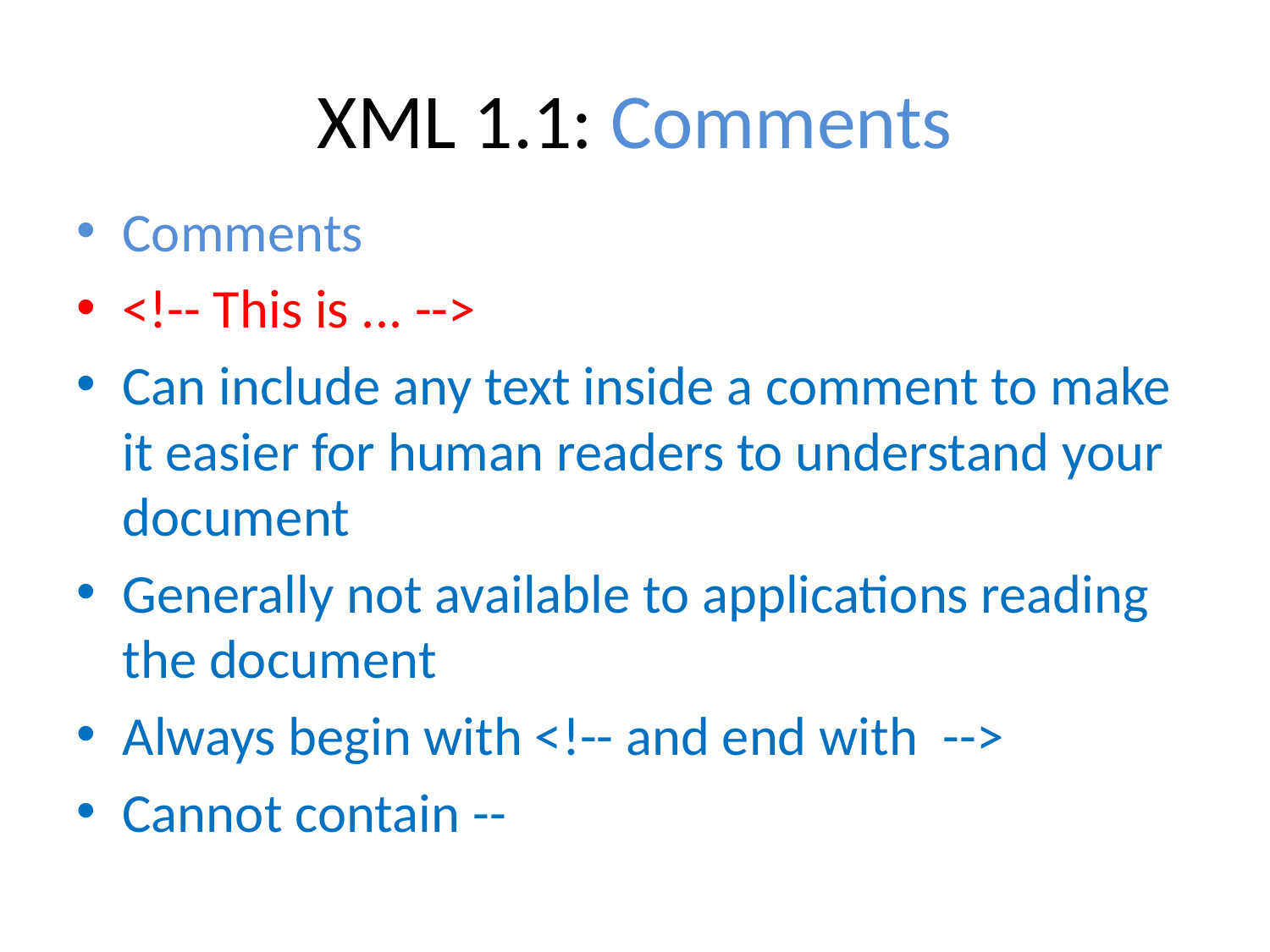

# XML 1.1: Comments
Comments
<!-- This is ... -->
Can include any text inside a comment to make it easier for human readers to understand your document
Generally not available to applications reading the document
Always begin with <!-- and end with  -->
Cannot contain --